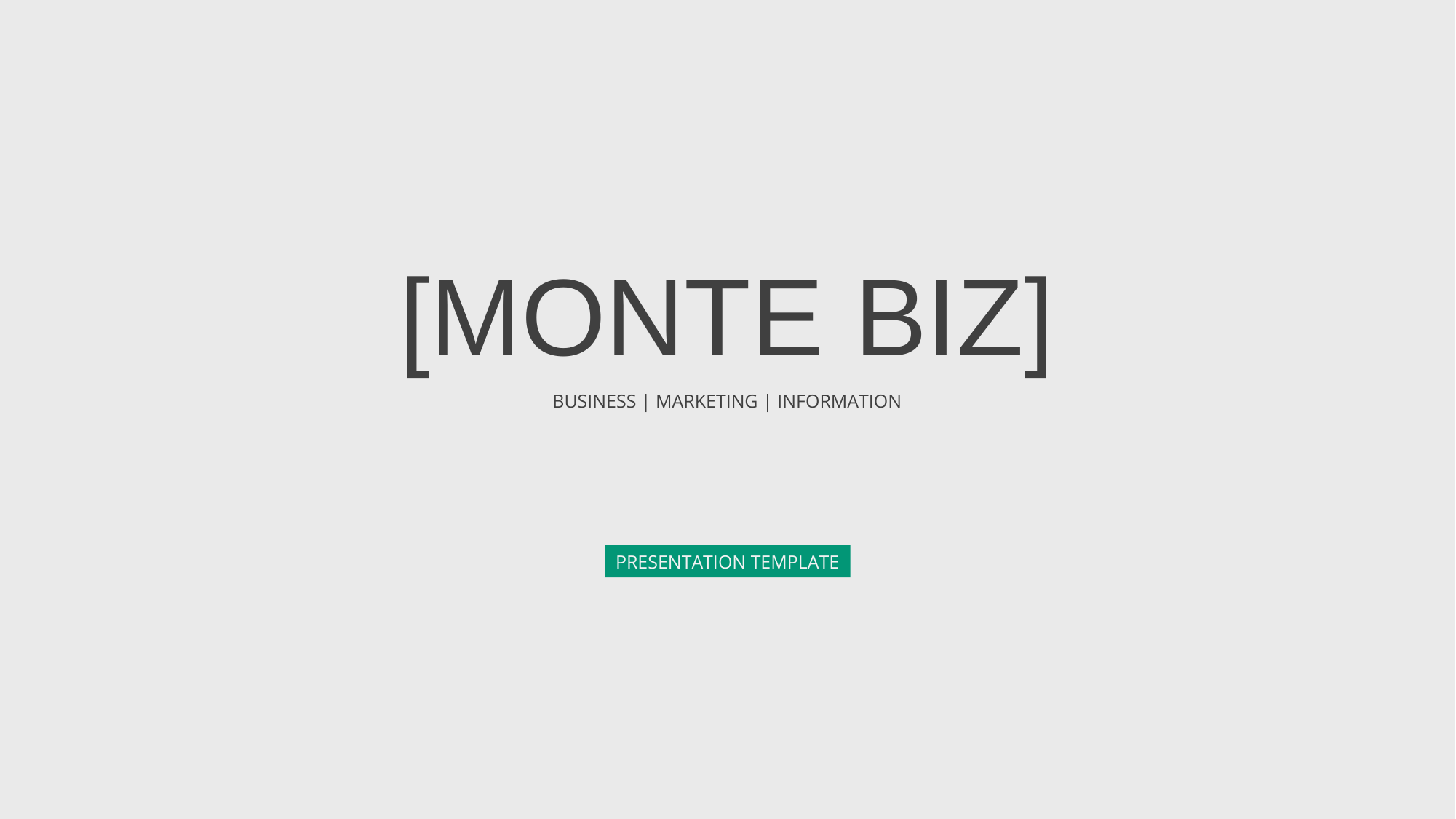

[MONTE BIZ]
BUSINESS | MARKETING | INFORMATION
PRESENTATION TEMPLATE